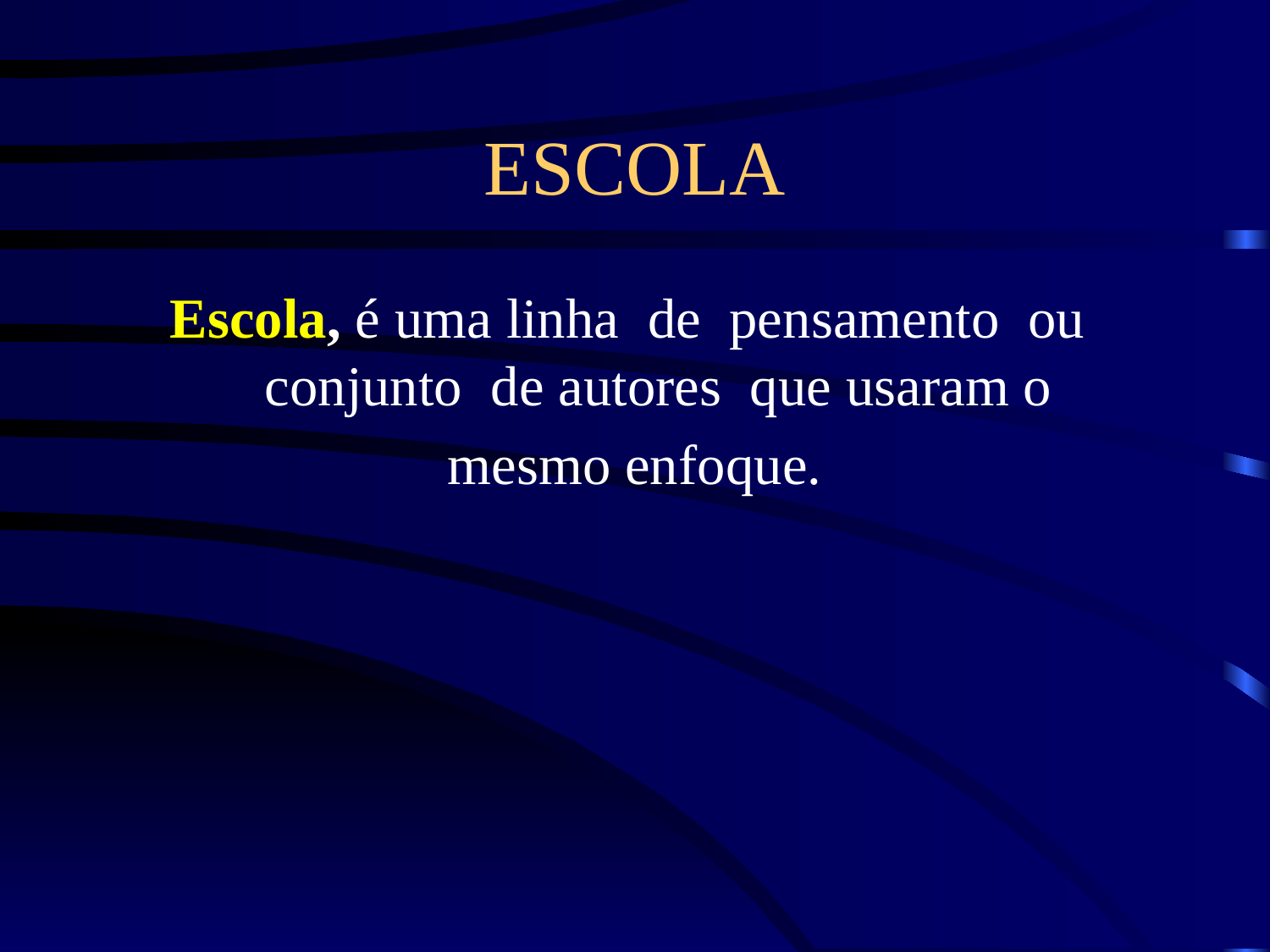

# ESCOLA
Escola, é uma linha  de  pensamento  ou  conjunto  de autores  que usaram o
mesmo enfoque.